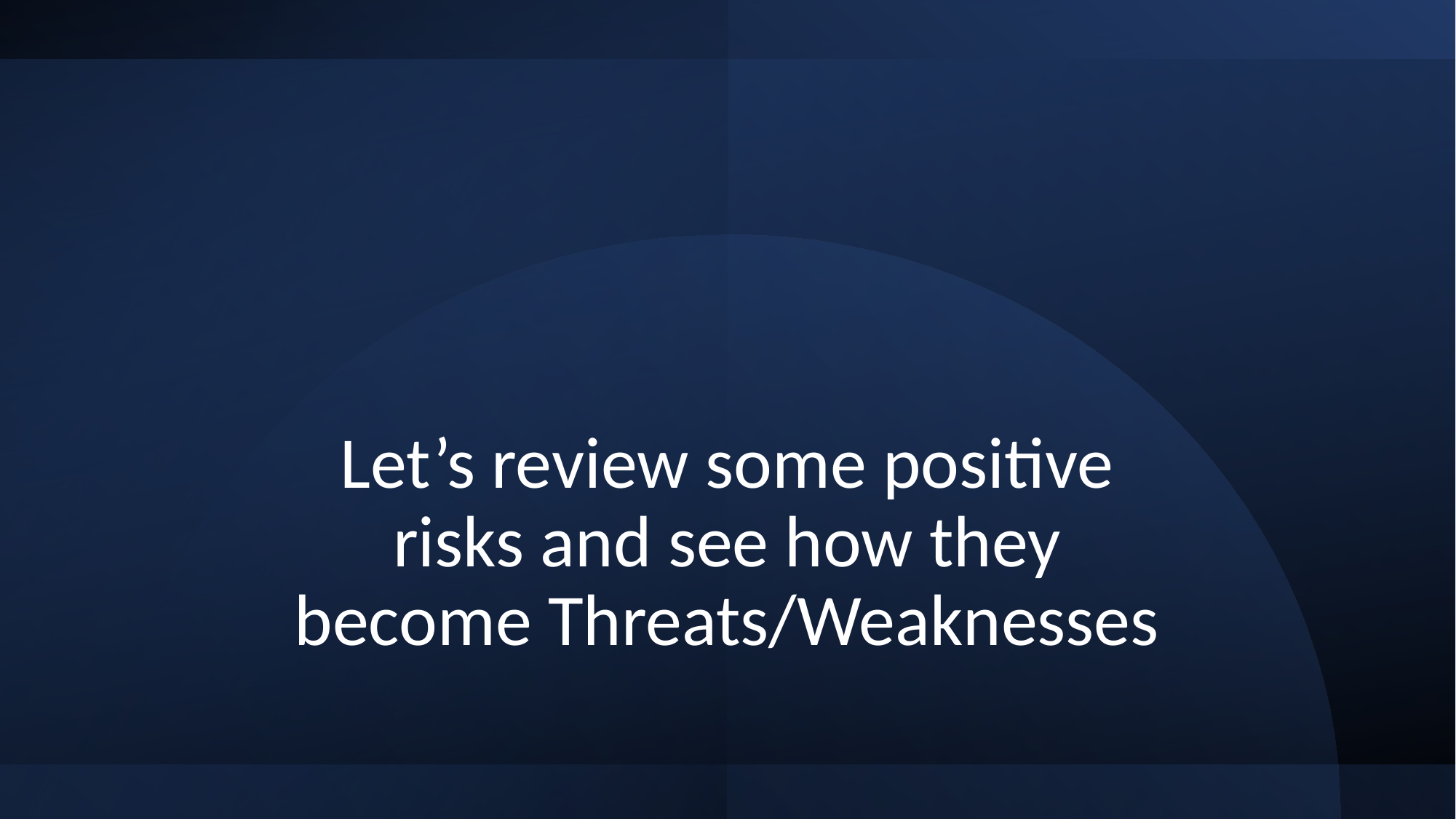

# Let’s review some positive risks and see how they become Threats/Weaknesses